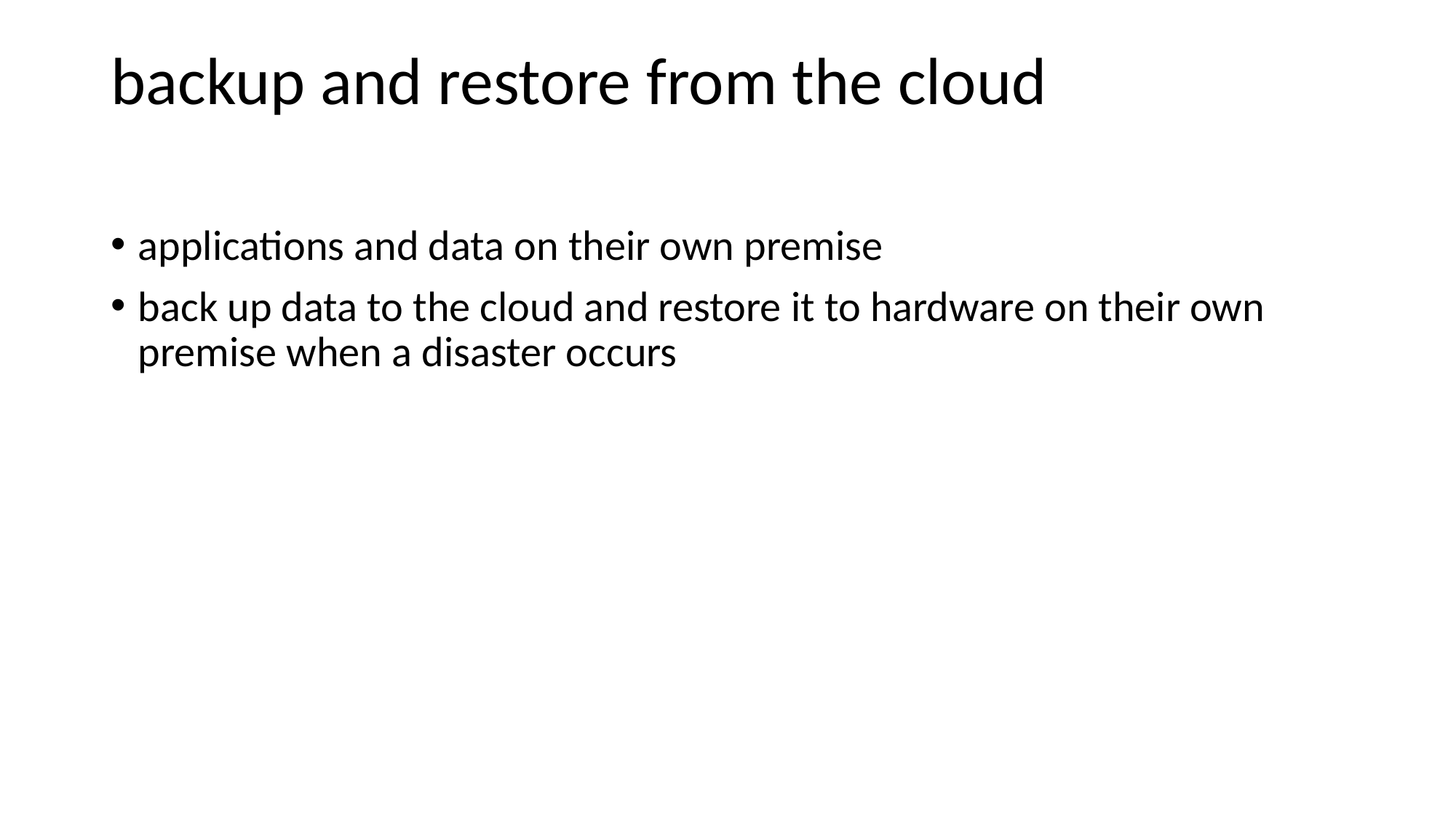

# backup and restore from the cloud
applications and data on their own premise
back up data to the cloud and restore it to hardware on their own premise when a disaster occurs